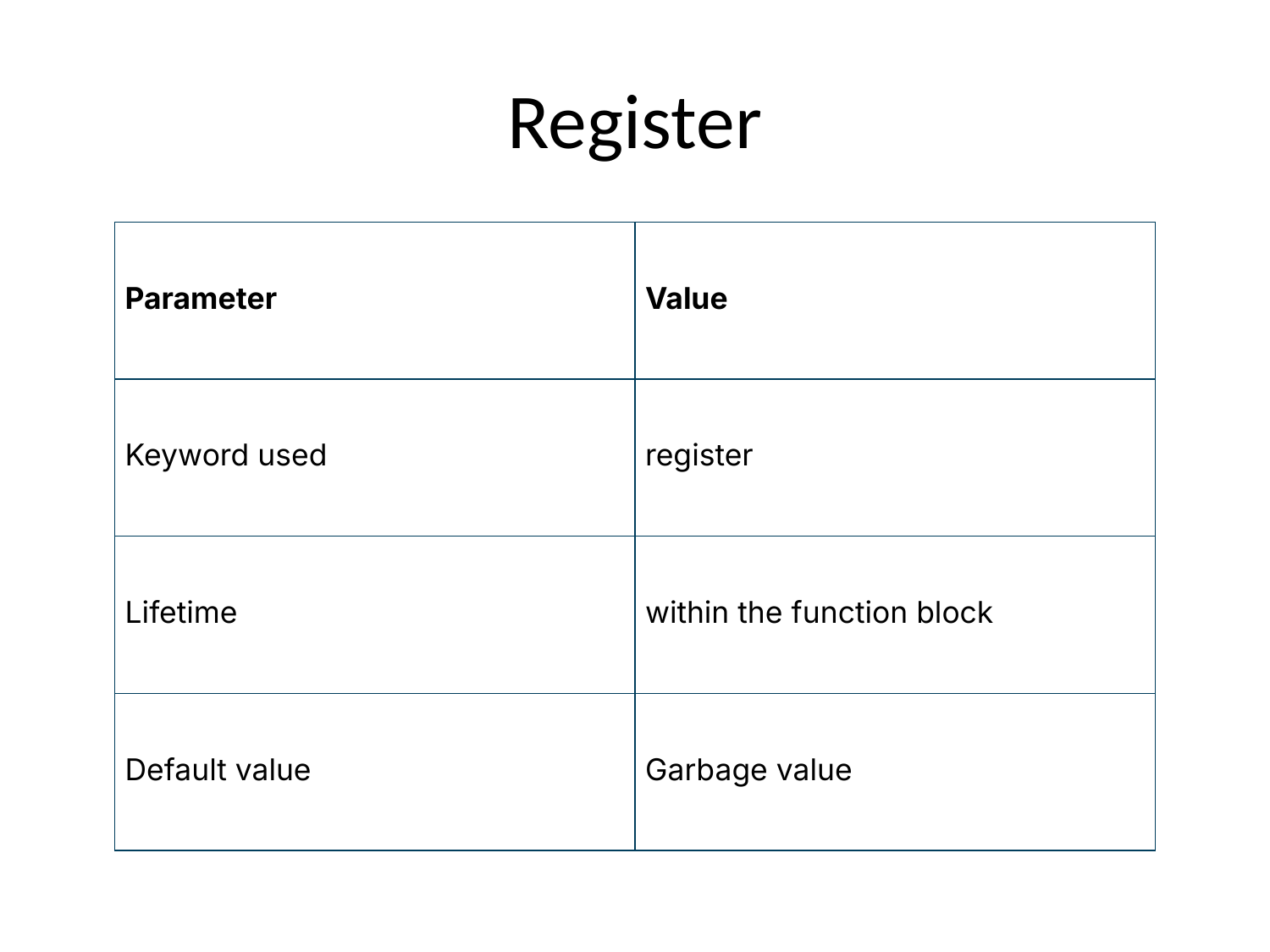

# Register
| Parameter | Value |
| --- | --- |
| Keyword used | register |
| Lifetime | within the function block |
| Default value | Garbage value |